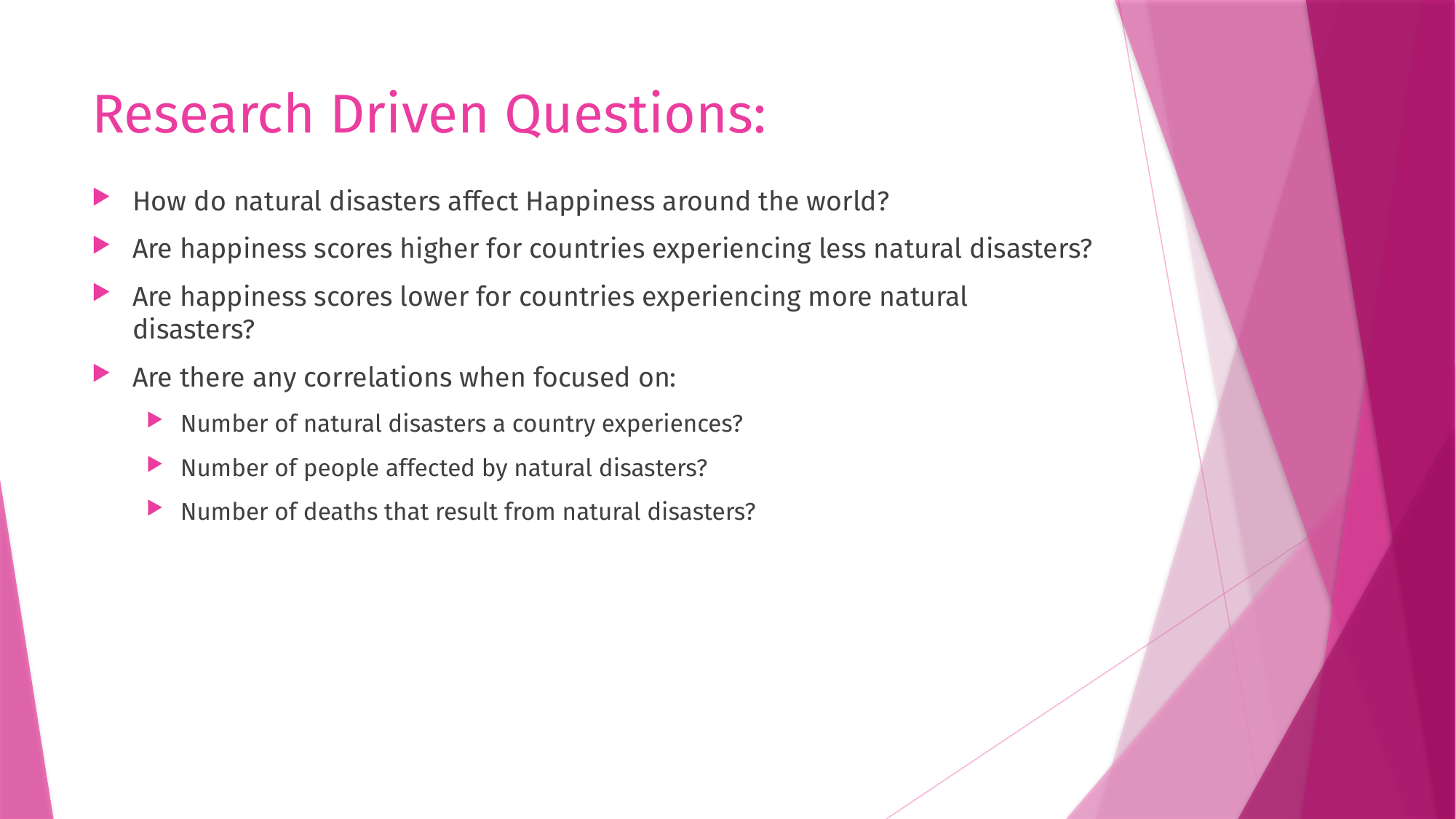

# Research Driven Questions:
How do natural disasters affect Happiness around the world?
Are happiness scores higher for countries experiencing less natural disasters?
Are happiness scores lower for countries experiencing more natural disasters?
Are there any correlations when focused on:
Number of natural disasters a country experiences?
Number of people affected by natural disasters?
Number of deaths that result from natural disasters?